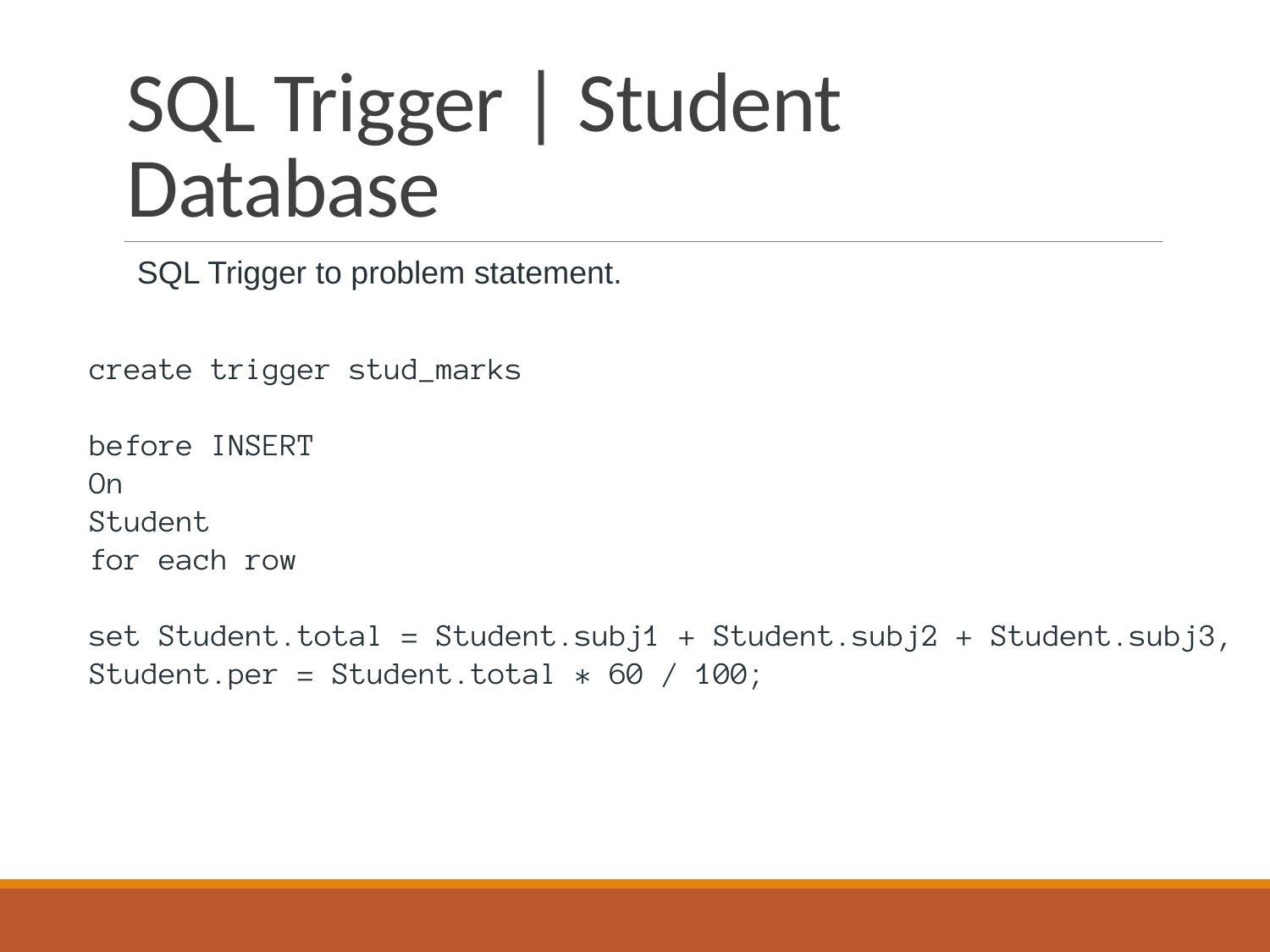

# SQL Trigger | Student Database
SQL Trigger to problem statement.
create trigger stud_marks

before INSERT
On
Student
for each row

set Student.total = Student.subj1 + Student.subj2 + Student.subj3, Student.per = Student.total * 60 / 100;